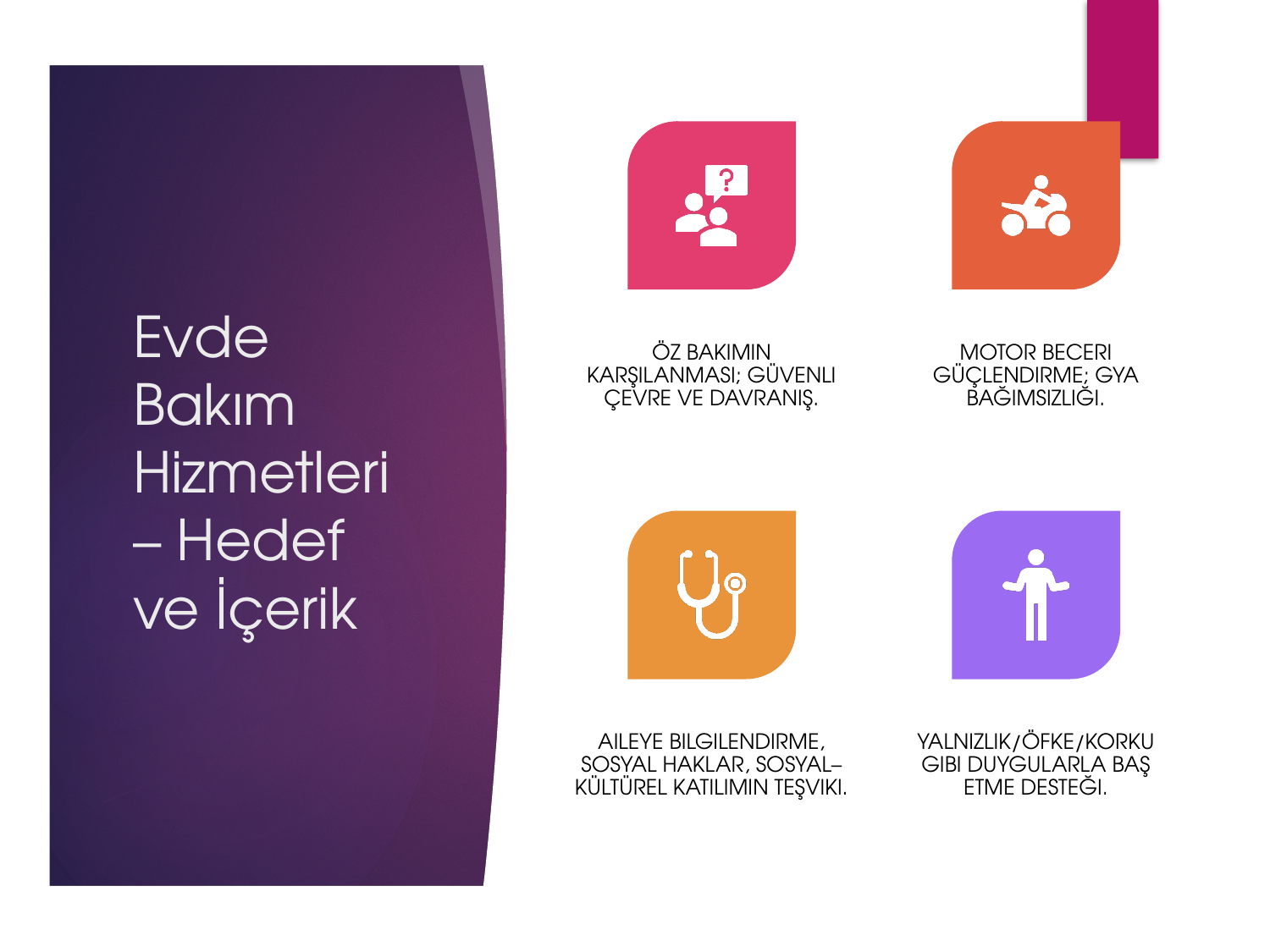

Öz bakımın karşılanması; güvenli çevre ve davranış.
Motor beceri güçlendirme; GYA bağımsızlığı.
Aileye bilgilendirme, sosyal haklar, sosyal–kültürel katılımın teşviki.
Yalnızlık/öfke/korku gibi duygularla baş etme desteği.
# Evde Bakım Hizmetleri – Hedef ve İçerik